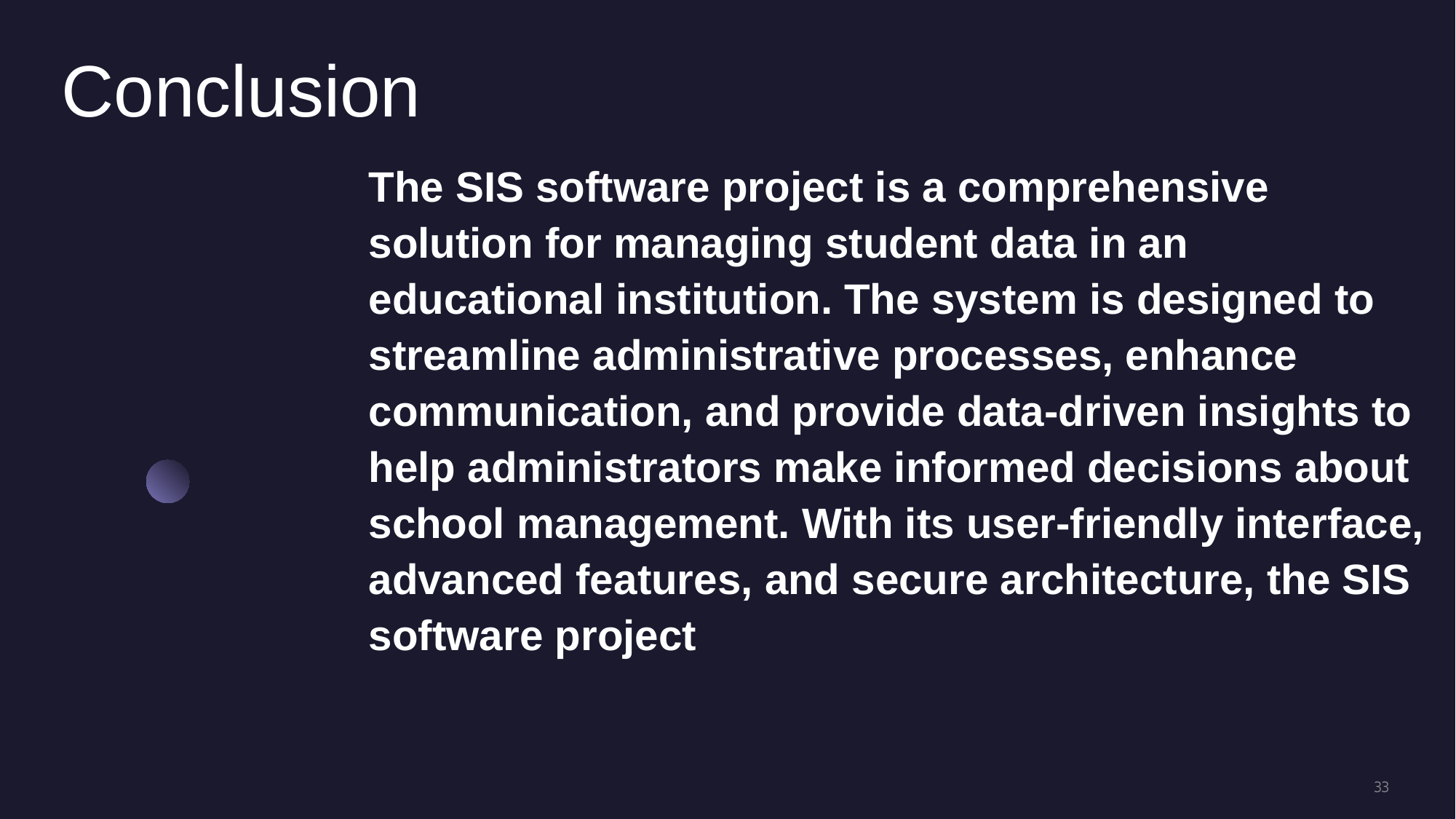

# Conclusion
The SIS software project is a comprehensive solution for managing student data in an educational institution. The system is designed to streamline administrative processes, enhance communication, and provide data-driven insights to help administrators make informed decisions about school management. With its user-friendly interface, advanced features, and secure architecture, the SIS software project
33